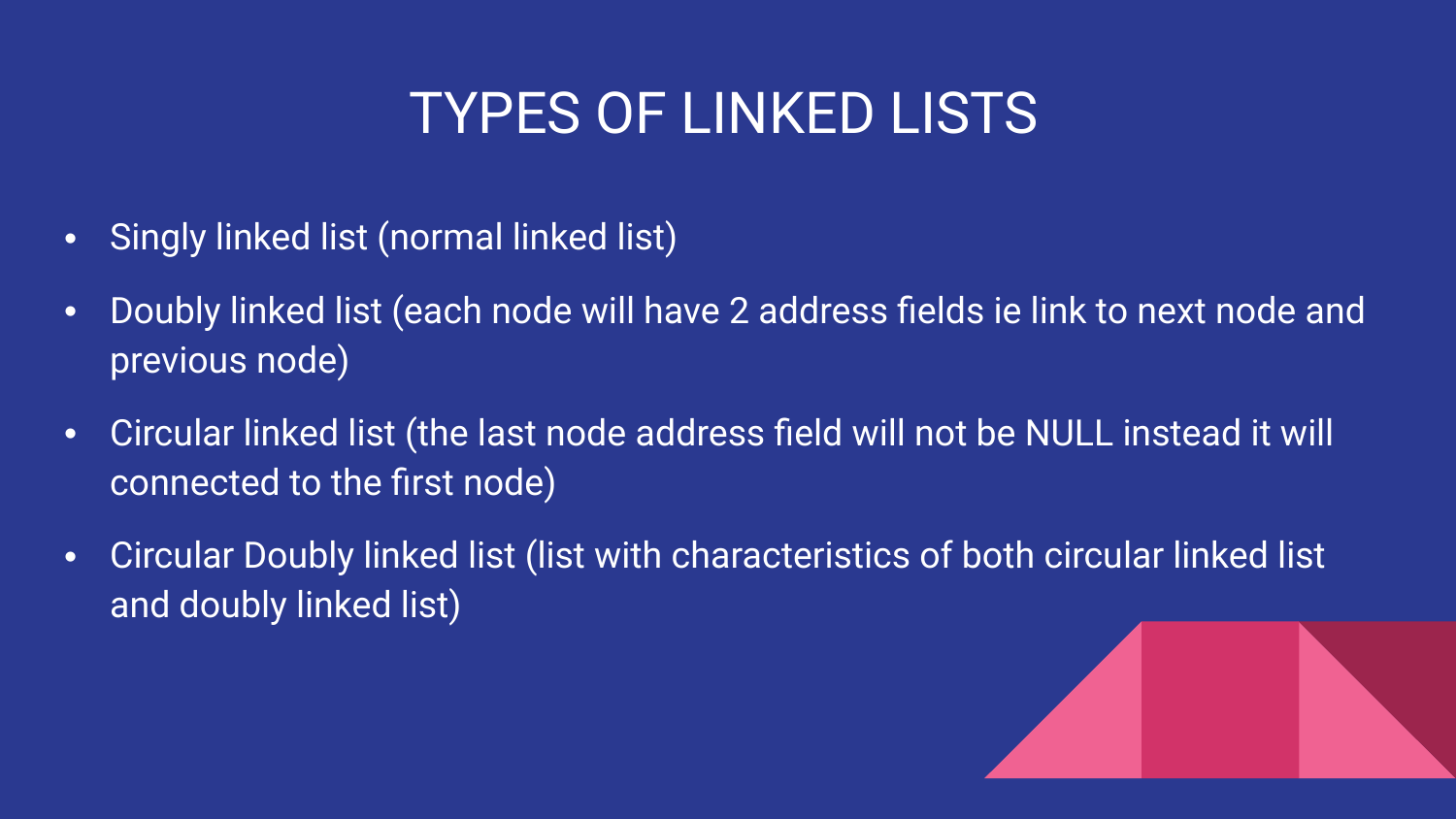

# TYPES OF LINKED LISTS
Singly linked list (normal linked list)
Doubly linked list (each node will have 2 address fields ie link to next node and previous node)
Circular linked list (the last node address field will not be NULL instead it will connected to the first node)
Circular Doubly linked list (list with characteristics of both circular linked list and doubly linked list)